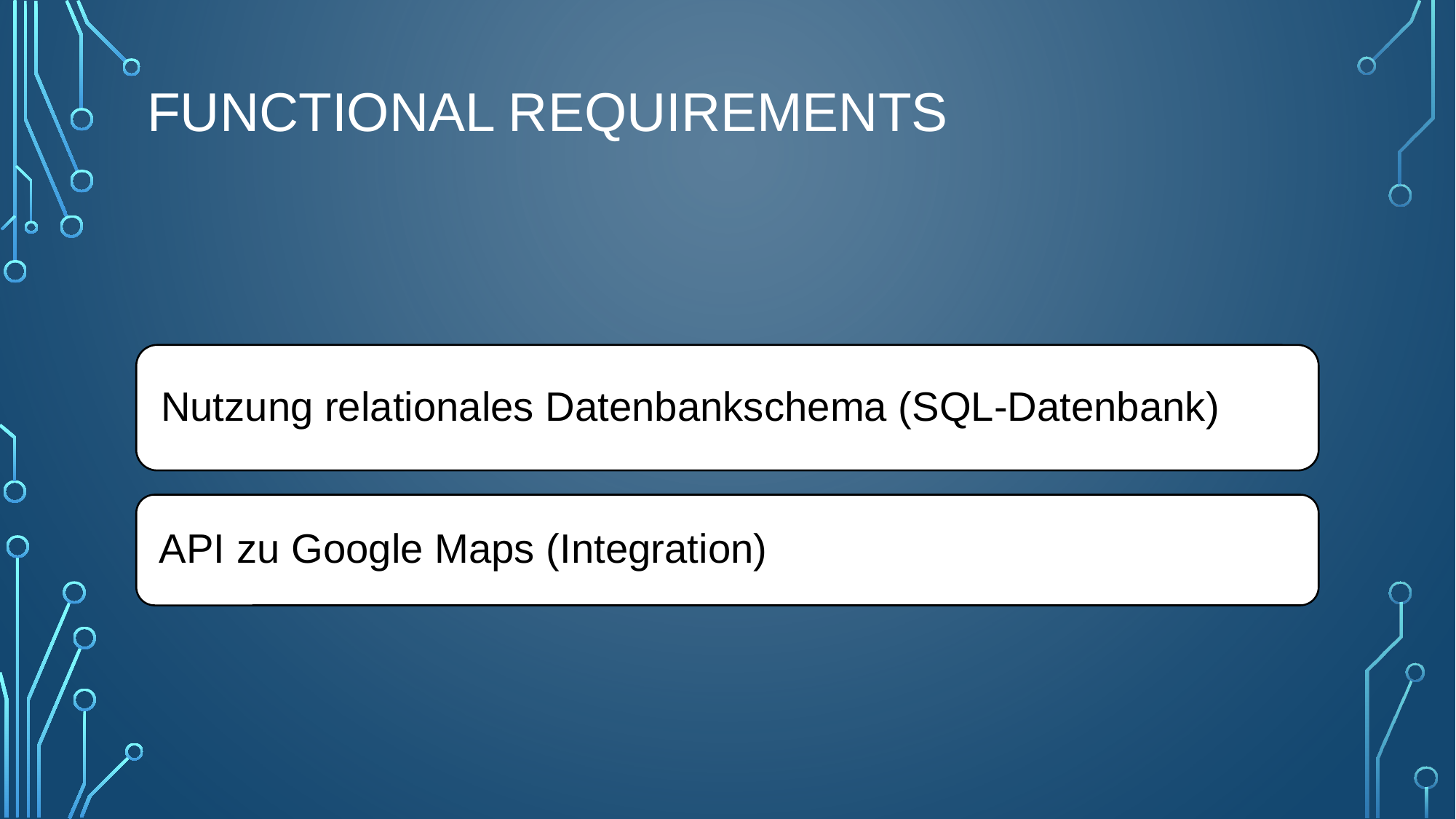

# Functional Requirements
Nutzung relationales Datenbankschema (SQL-Datenbank)
API zu Google Maps (Integration)